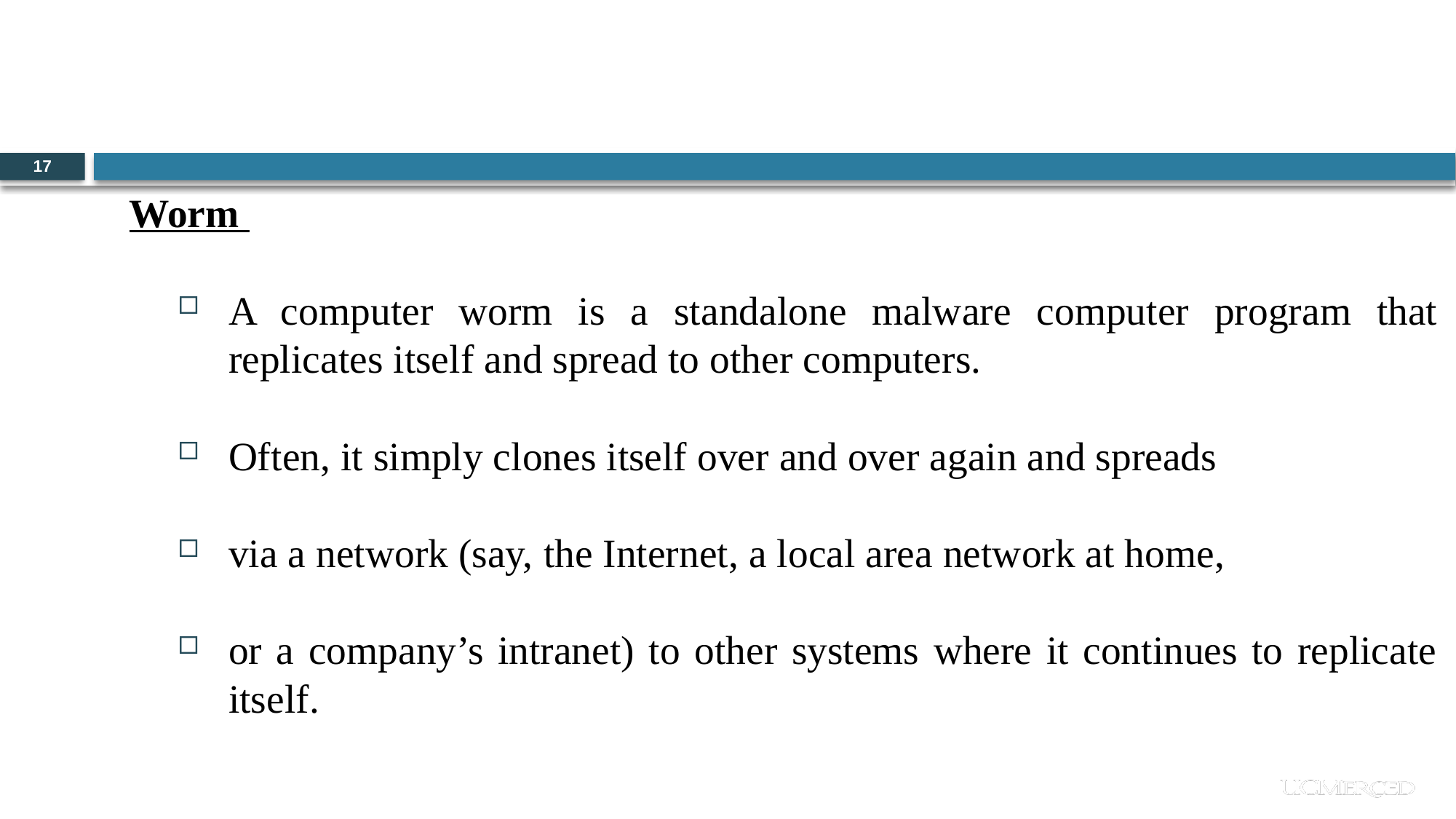

17
Worm
A computer worm is a standalone malware computer program that replicates itself and spread to other computers.
Often, it simply clones itself over and over again and spreads
via a network (say, the Internet, a local area network at home,
or a company’s intranet) to other systems where it continues to replicate itself.